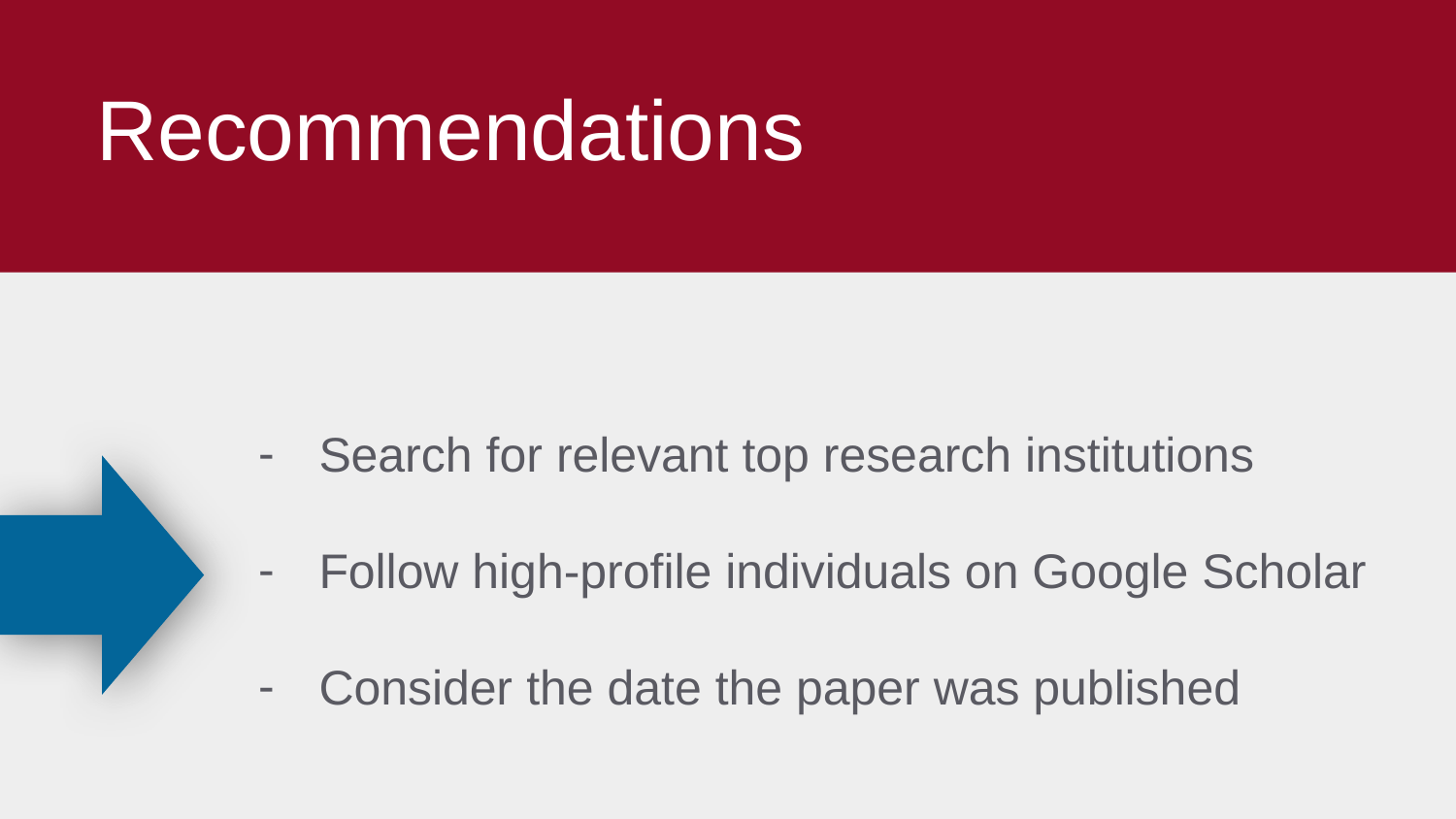

# Recommendations
Search for relevant top research institutions

Follow high-profile individuals on Google Scholar

Consider the date the paper was published